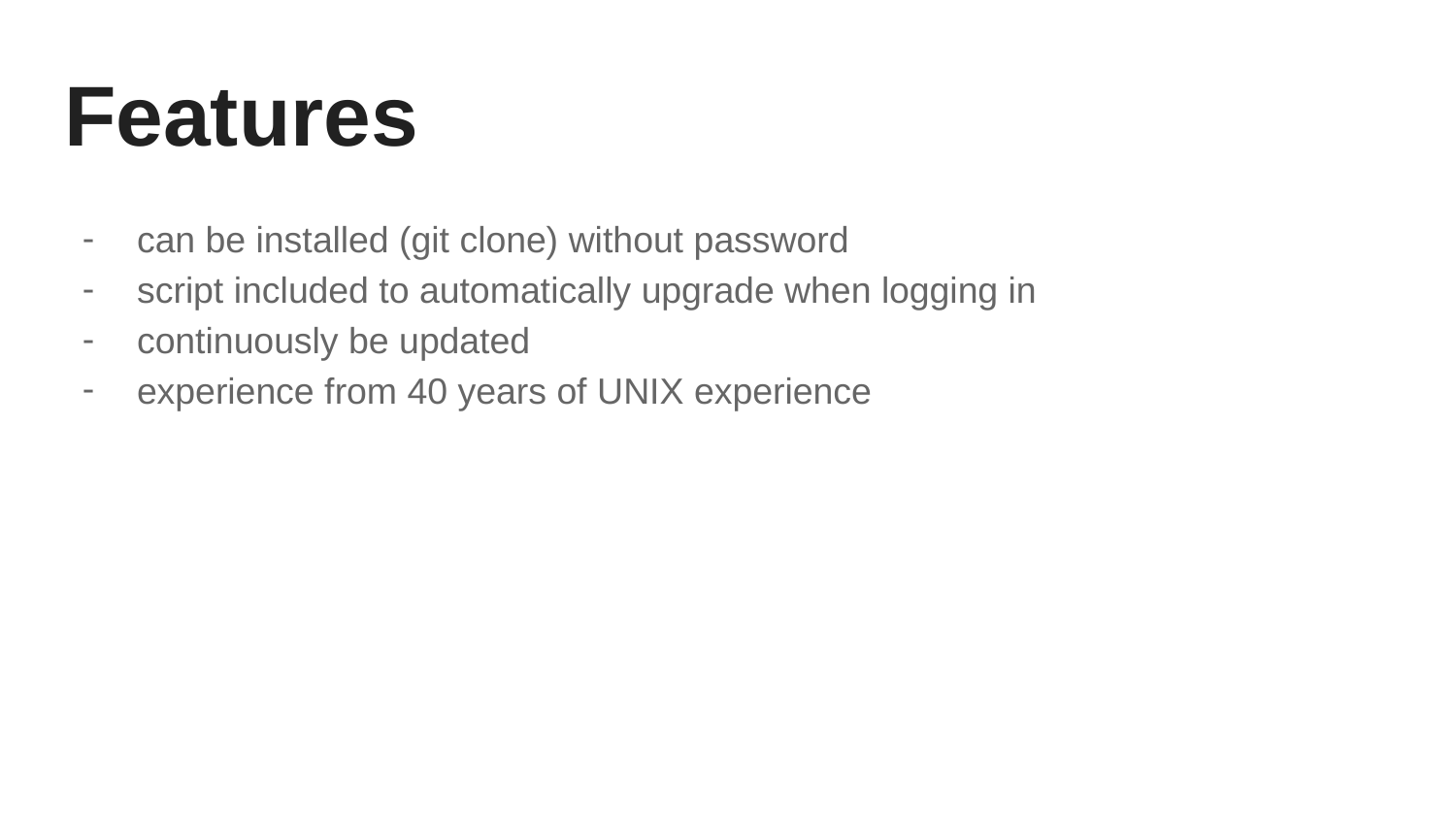

# Features
can be installed (git clone) without password
script included to automatically upgrade when logging in
continuously be updated
experience from 40 years of UNIX experience